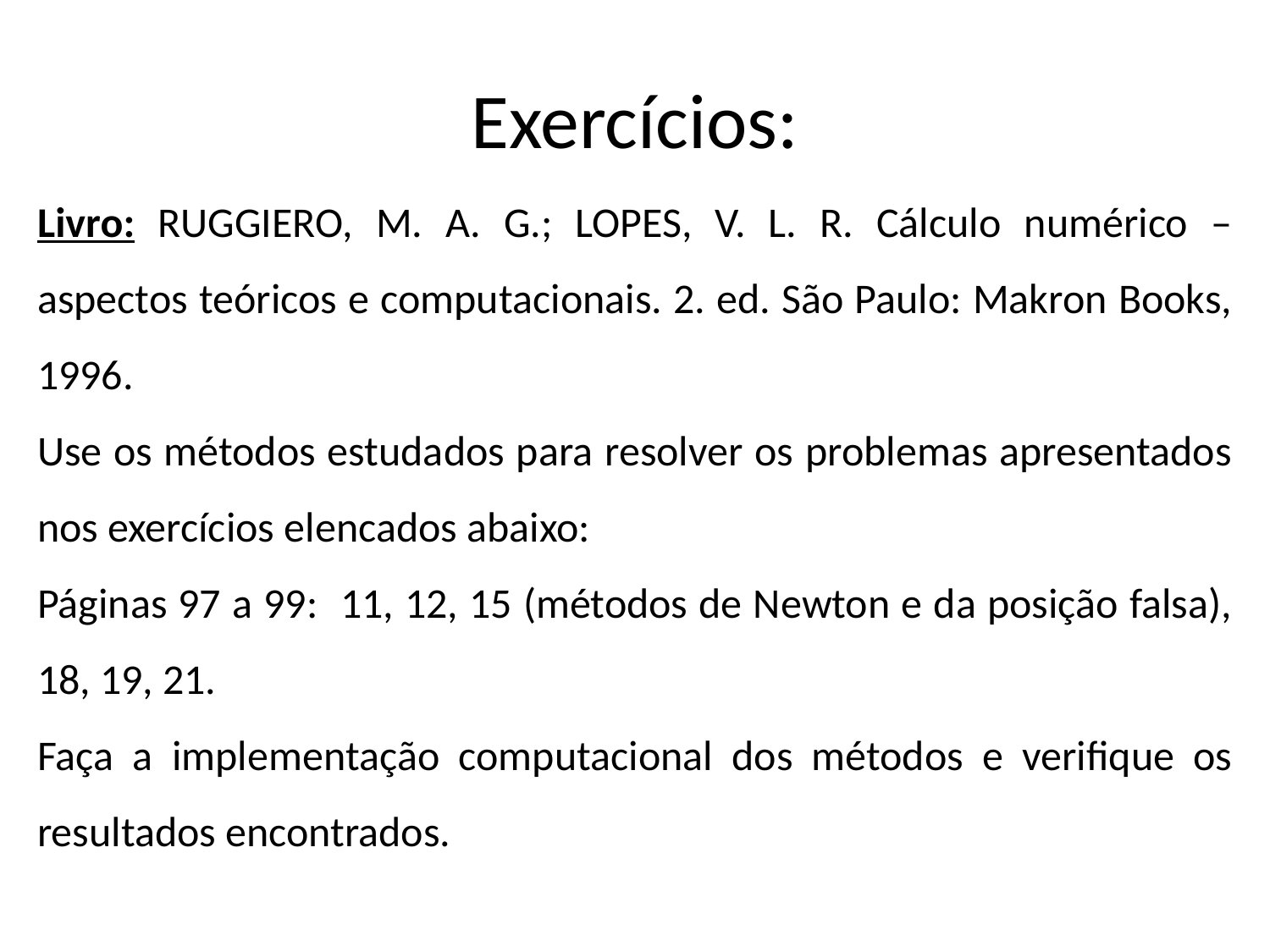

# Exercícios:
Livro: RUGGIERO, M. A. G.; LOPES, V. L. R. Cálculo numérico – aspectos teóricos e computacionais. 2. ed. São Paulo: Makron Books, 1996.
Use os métodos estudados para resolver os problemas apresentados nos exercícios elencados abaixo:
Páginas 97 a 99:  11, 12, 15 (métodos de Newton e da posição falsa), 18, 19, 21.
Faça a implementação computacional dos métodos e verifique os resultados encontrados.